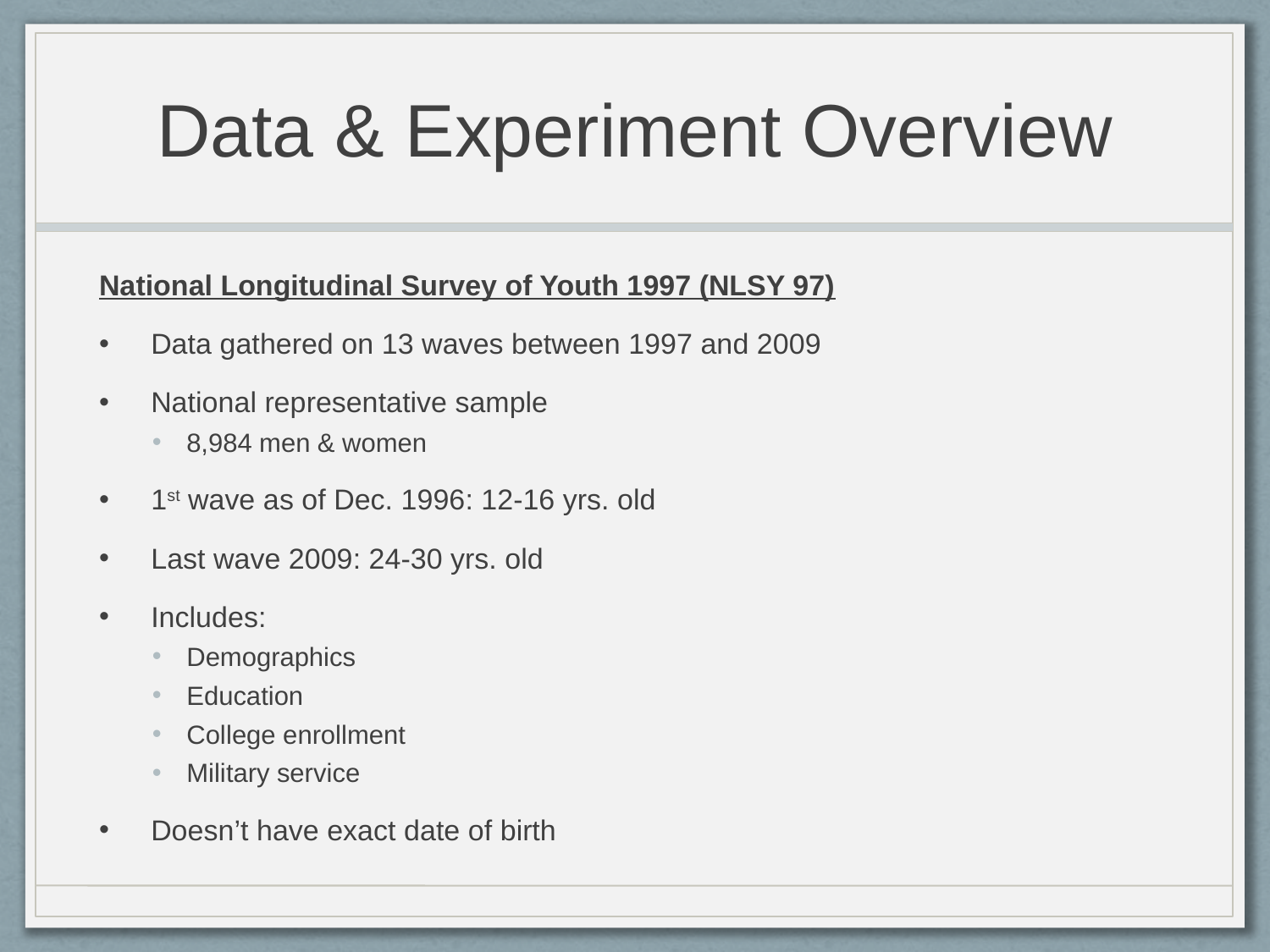

# Data & Experiment Overview
National Longitudinal Survey of Youth 1997 (NLSY 97)
Data gathered on 13 waves between 1997 and 2009
National representative sample
8,984 men & women
1st wave as of Dec. 1996: 12-16 yrs. old
Last wave 2009: 24-30 yrs. old
Includes:
Demographics
Education
College enrollment
Military service
Doesn’t have exact date of birth